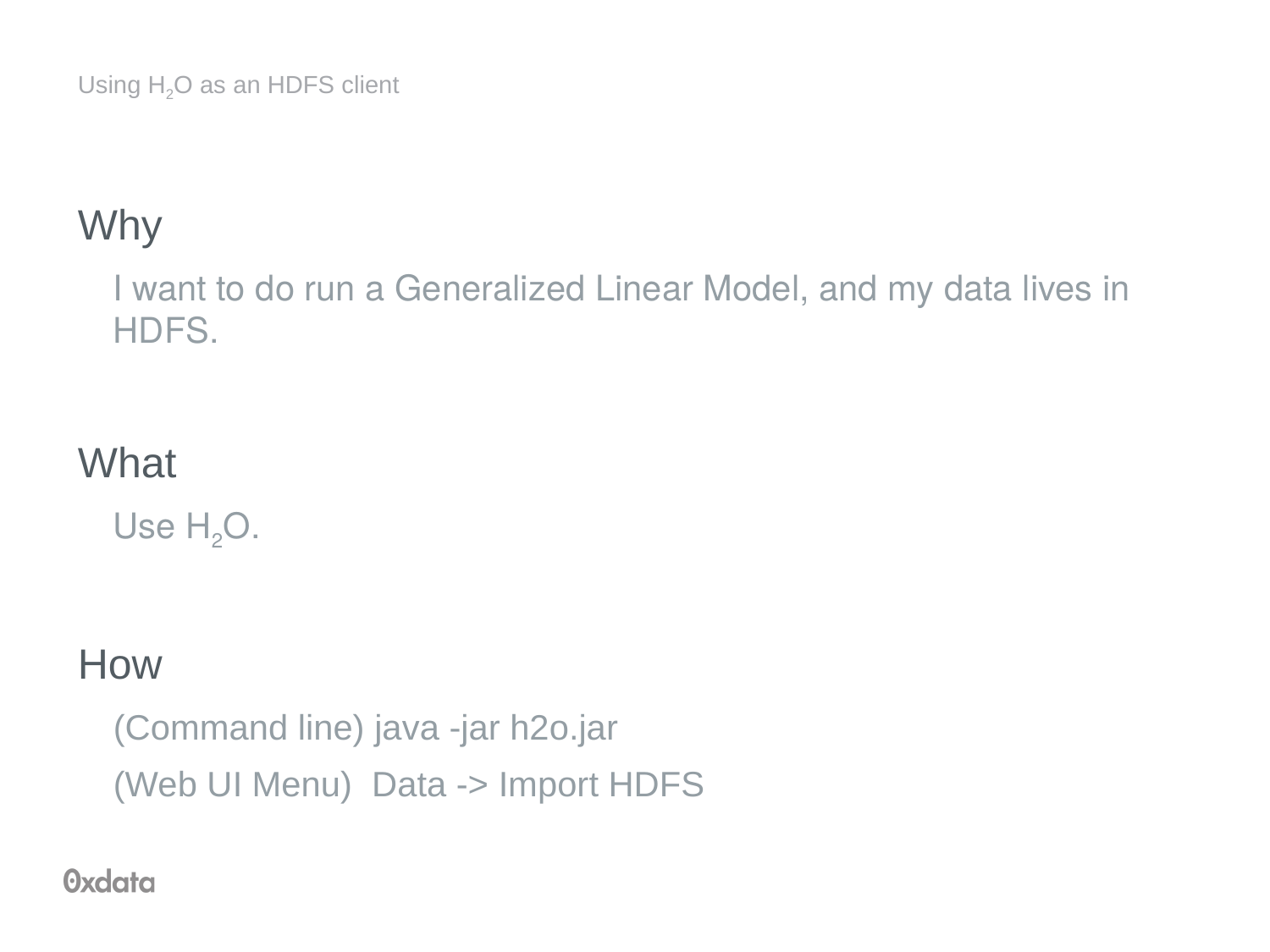

# Using H2O as an HDFS client
Why
I want to do run a Generalized Linear Model, and my data lives in HDFS.

What
Use H2O.

How
(Command line) java -jar h2o.jar
(Web UI Menu)  Data -> Import HDFS